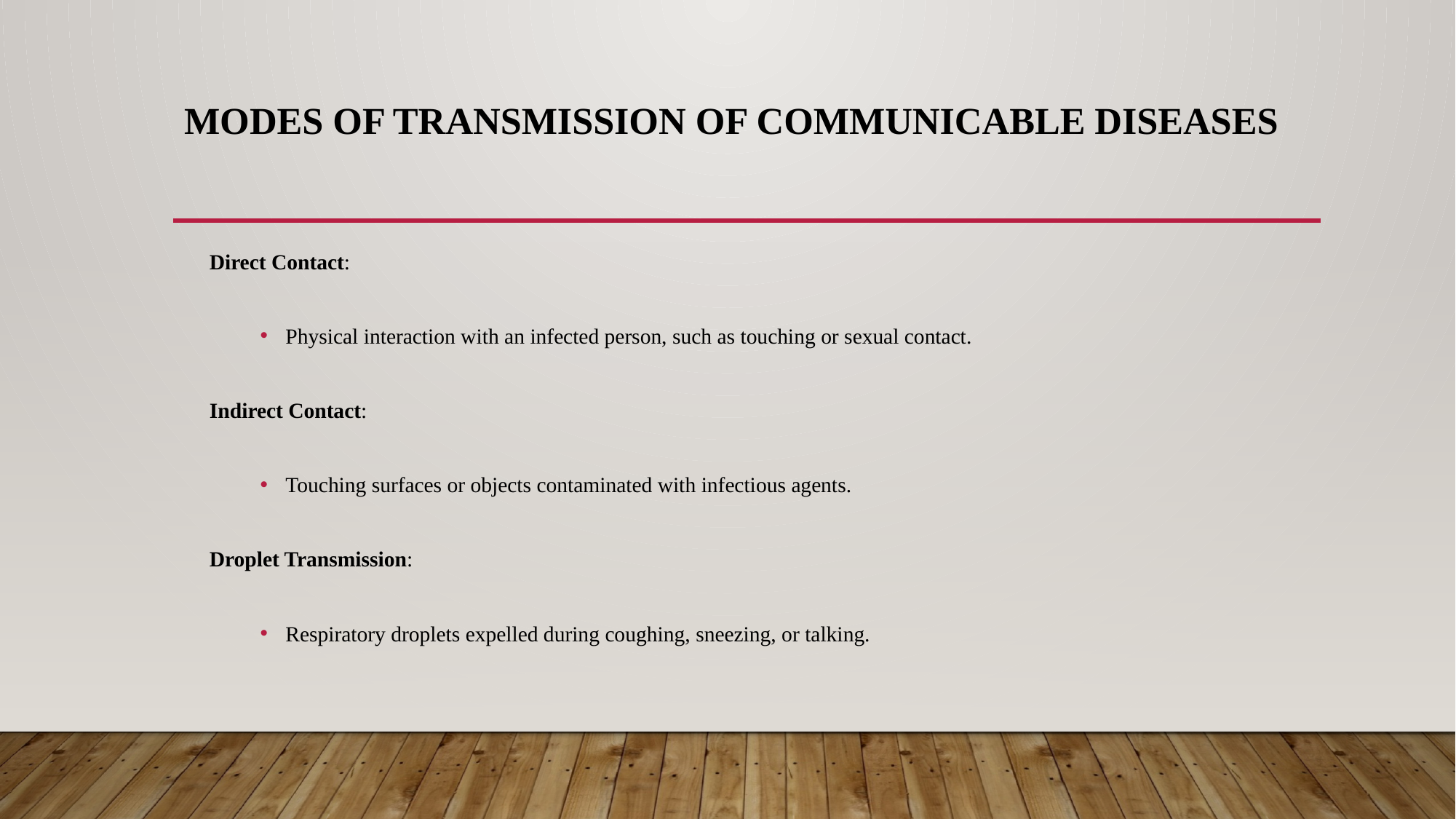

# Modes of Transmission of Communicable Diseases
Direct Contact:

Physical interaction with an infected person, such as touching or sexual contact.

Indirect Contact:

Touching surfaces or objects contaminated with infectious agents.

Droplet Transmission:

Respiratory droplets expelled during coughing, sneezing, or talking.